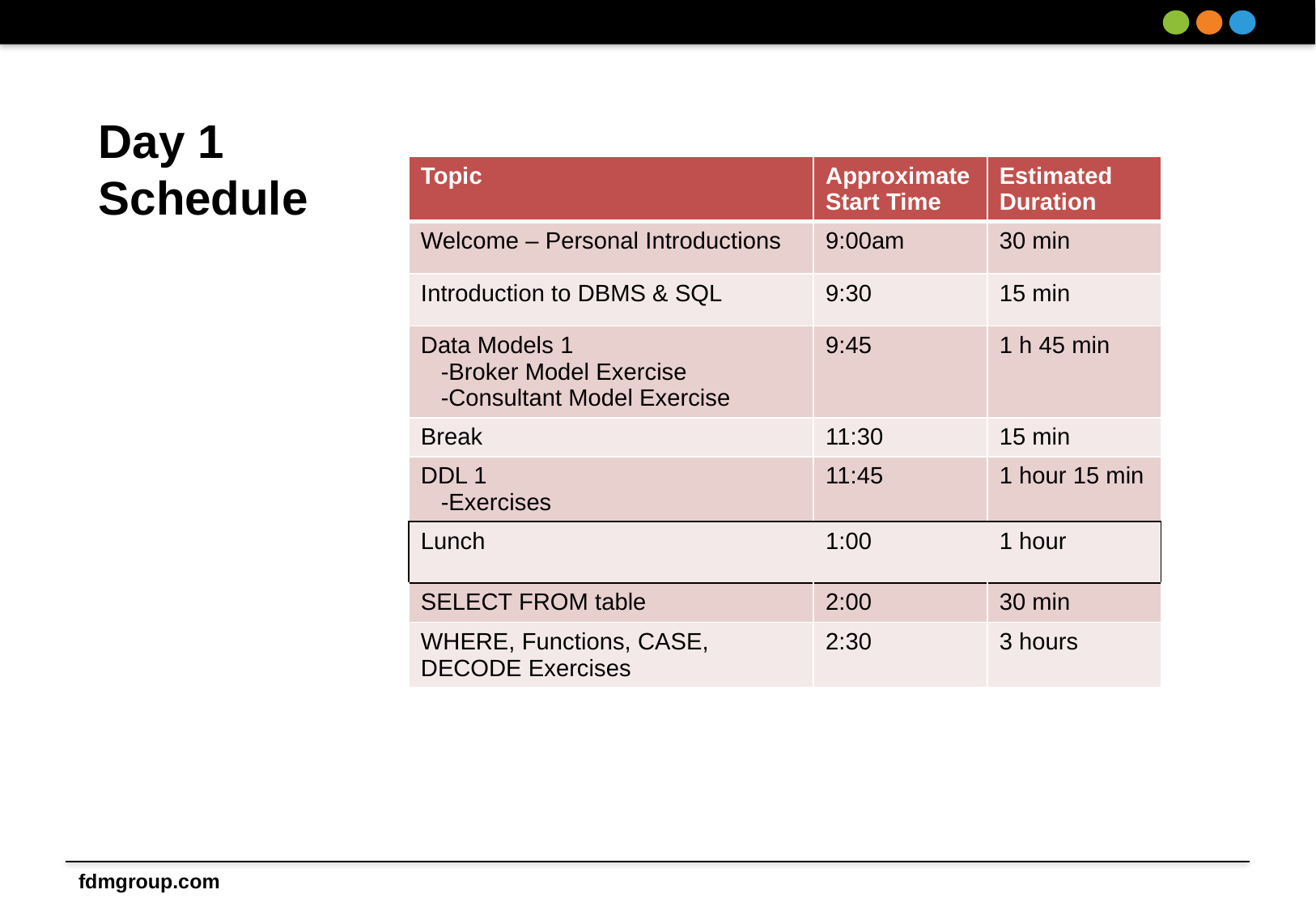

# Day 1 Schedule
| Topic | Approximate Start Time | Estimated Duration |
| --- | --- | --- |
| Welcome – Personal Introductions | 9:00am | 30 min |
| Introduction to DBMS & SQL | 9:30 | 15 min |
| Data Models 1 -Broker Model Exercise -Consultant Model Exercise | 9:45 | 1 h 45 min |
| Break | 11:30 | 15 min |
| DDL 1 -Exercises | 11:45 | 1 hour 15 min |
| Lunch | 1:00 | 1 hour |
| SELECT FROM table | 2:00 | 30 min |
| WHERE, Functions, CASE, DECODE Exercises | 2:30 | 3 hours |